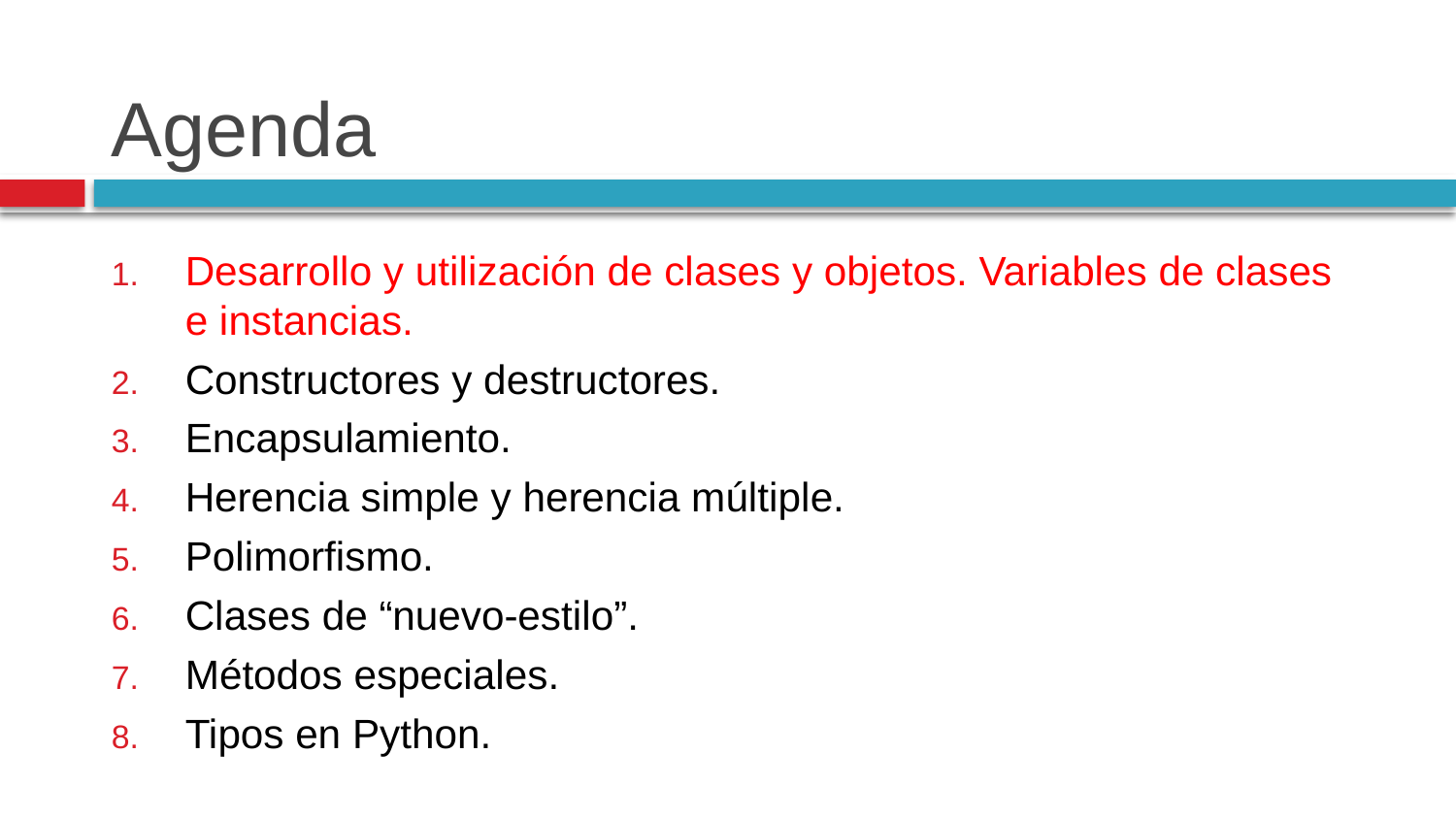

# Agenda
Desarrollo y utilización de clases y objetos. Variables de clases e instancias.
Constructores y destructores.
Encapsulamiento.
Herencia simple y herencia múltiple.
Polimorfismo.
Clases de “nuevo-estilo”.
Métodos especiales.
Tipos en Python.